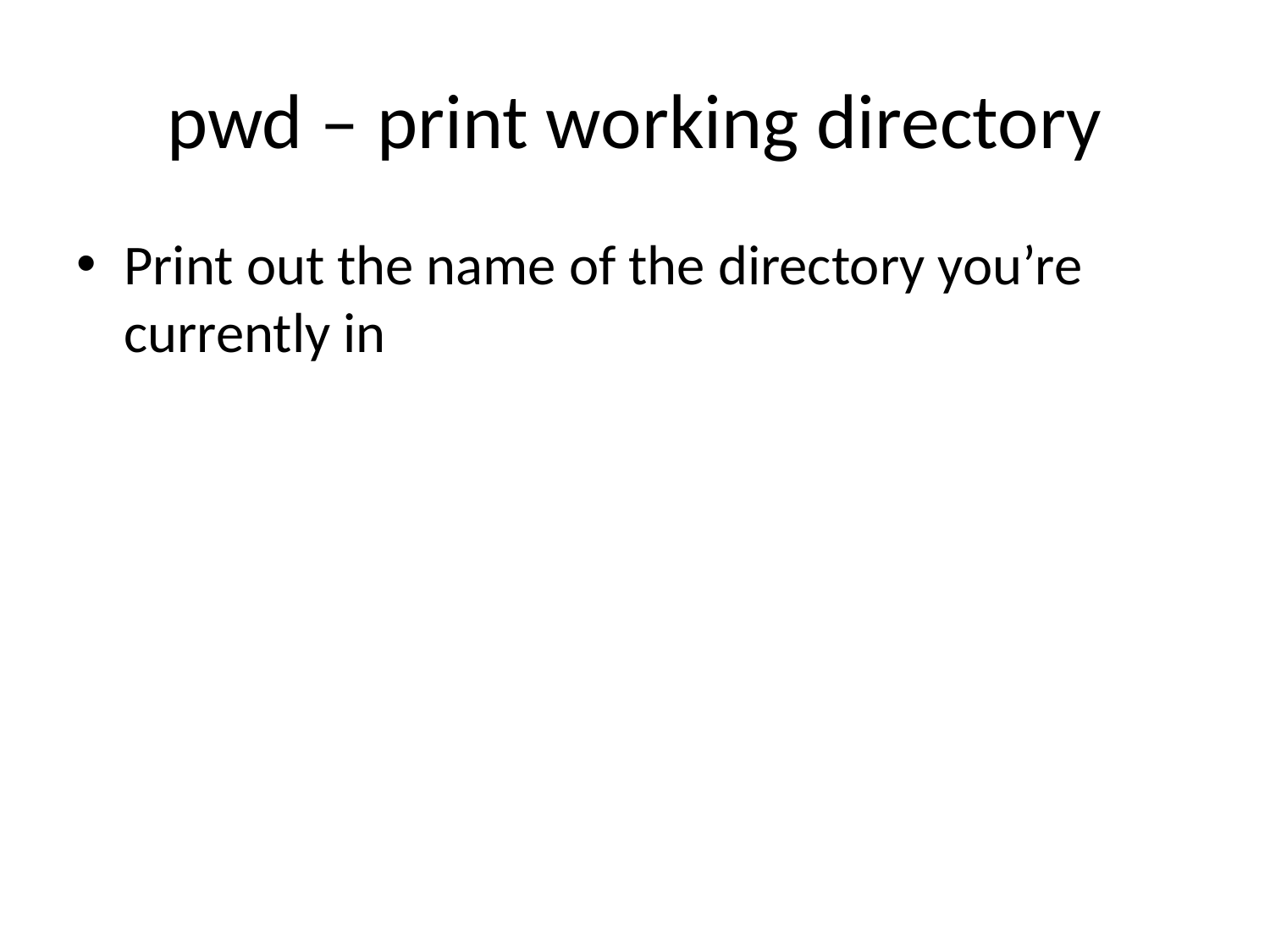

# pwd – print working directory
Print out the name of the directory you’re currently in